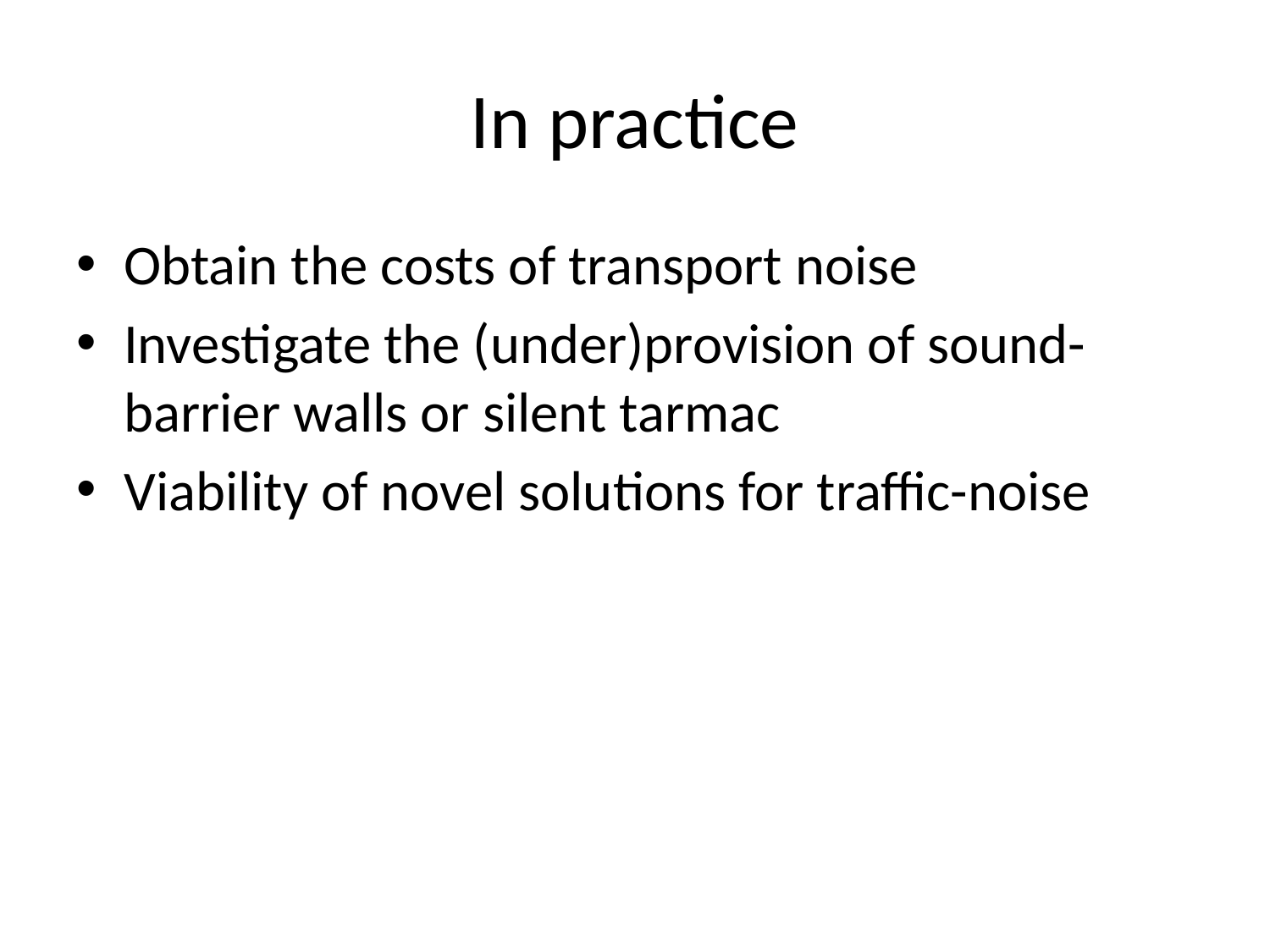

# In practice
Obtain the costs of transport noise
Investigate the (under)provision of sound-barrier walls or silent tarmac
Viability of novel solutions for traffic-noise